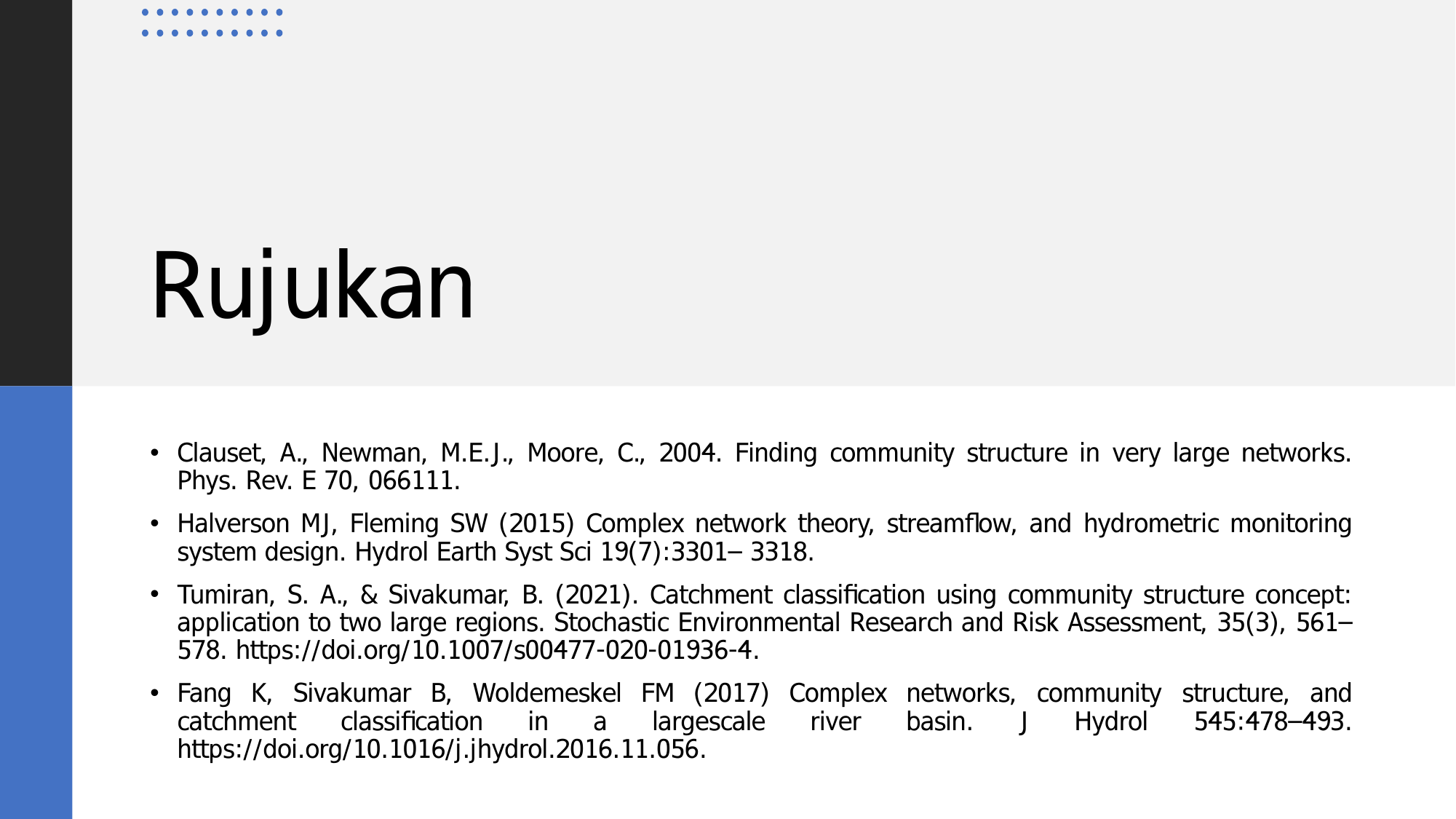

# Rujukan

Clauset, A., Newman, M.E.J., Moore, C., 2004. Finding community structure in very large networks. Phys. Rev. E 70, 066111.
Halverson MJ, Fleming SW (2015) Complex network theory, streamflow, and hydrometric monitoring system design. Hydrol Earth Syst Sci 19(7):3301– 3318.
Tumiran, S. A., & Sivakumar, B. (2021). Catchment classification using community structure concept: application to two large regions. Stochastic Environmental Research and Risk Assessment, 35(3), 561–578. https://doi.org/10.1007/s00477-020-01936-4.
Fang K, Sivakumar B, Woldemeskel FM (2017) Complex networks, community structure, and catchment classification in a largescale river basin. J Hydrol 545:478–493. https://doi.org/10.1016/j.jhydrol.2016.11.056.